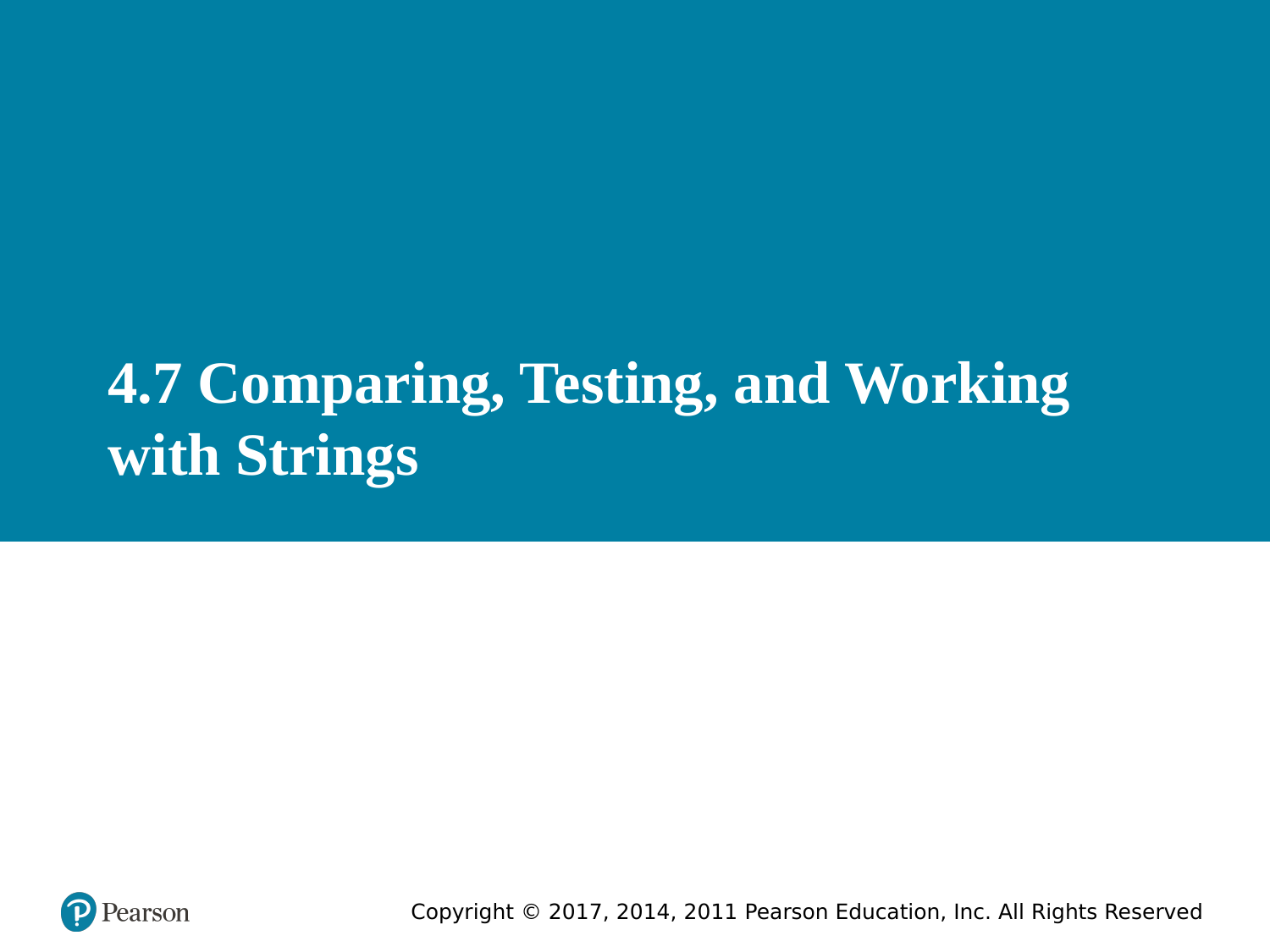

# 4.7 Comparing, Testing, and Working with Strings